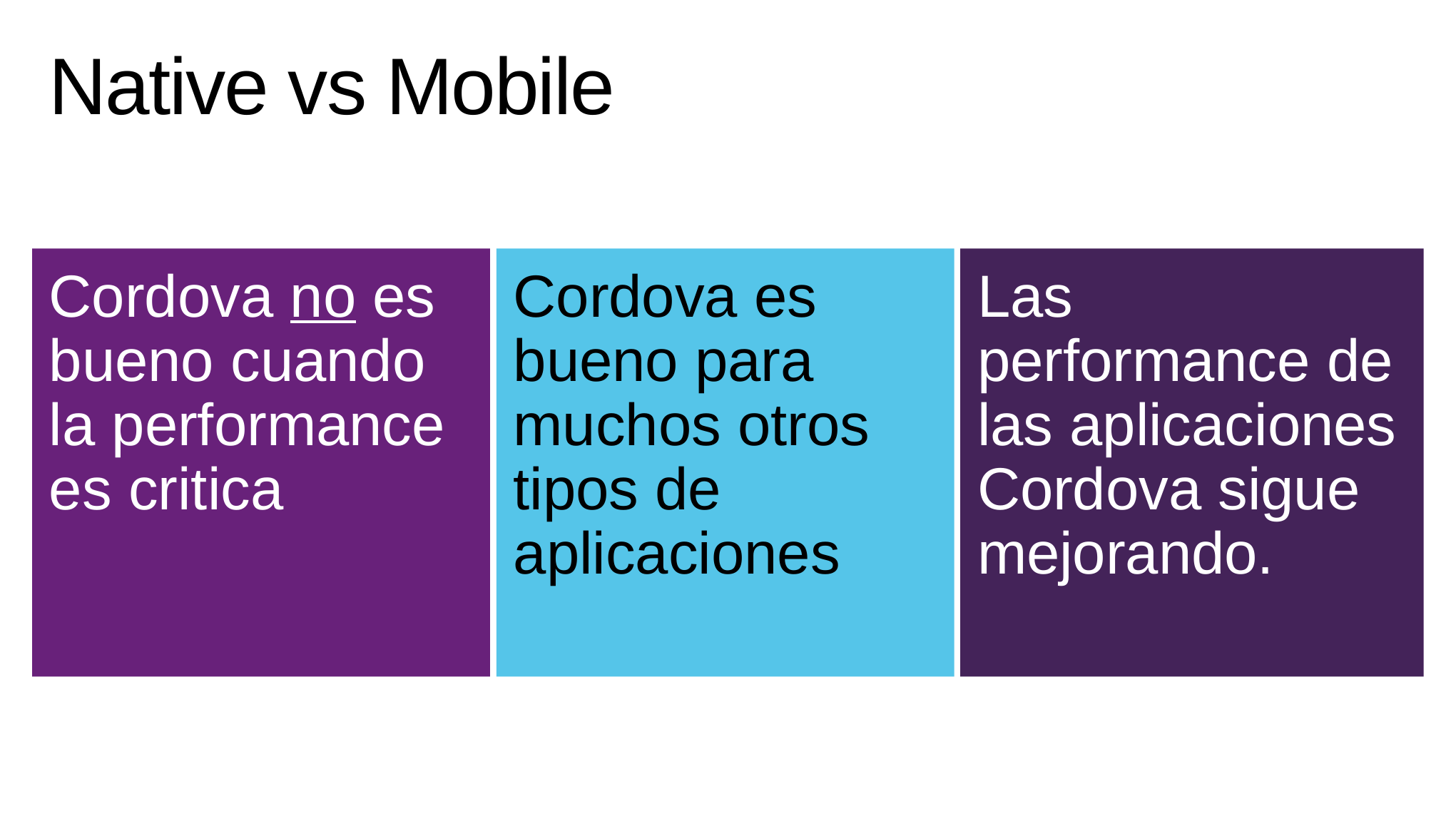

# Native vs Mobile
Cordova no es bueno cuando la performance es critica

Cordova es bueno para muchos otros tipos de aplicaciones

Las performance de las aplicaciones Cordova sigue mejorando.